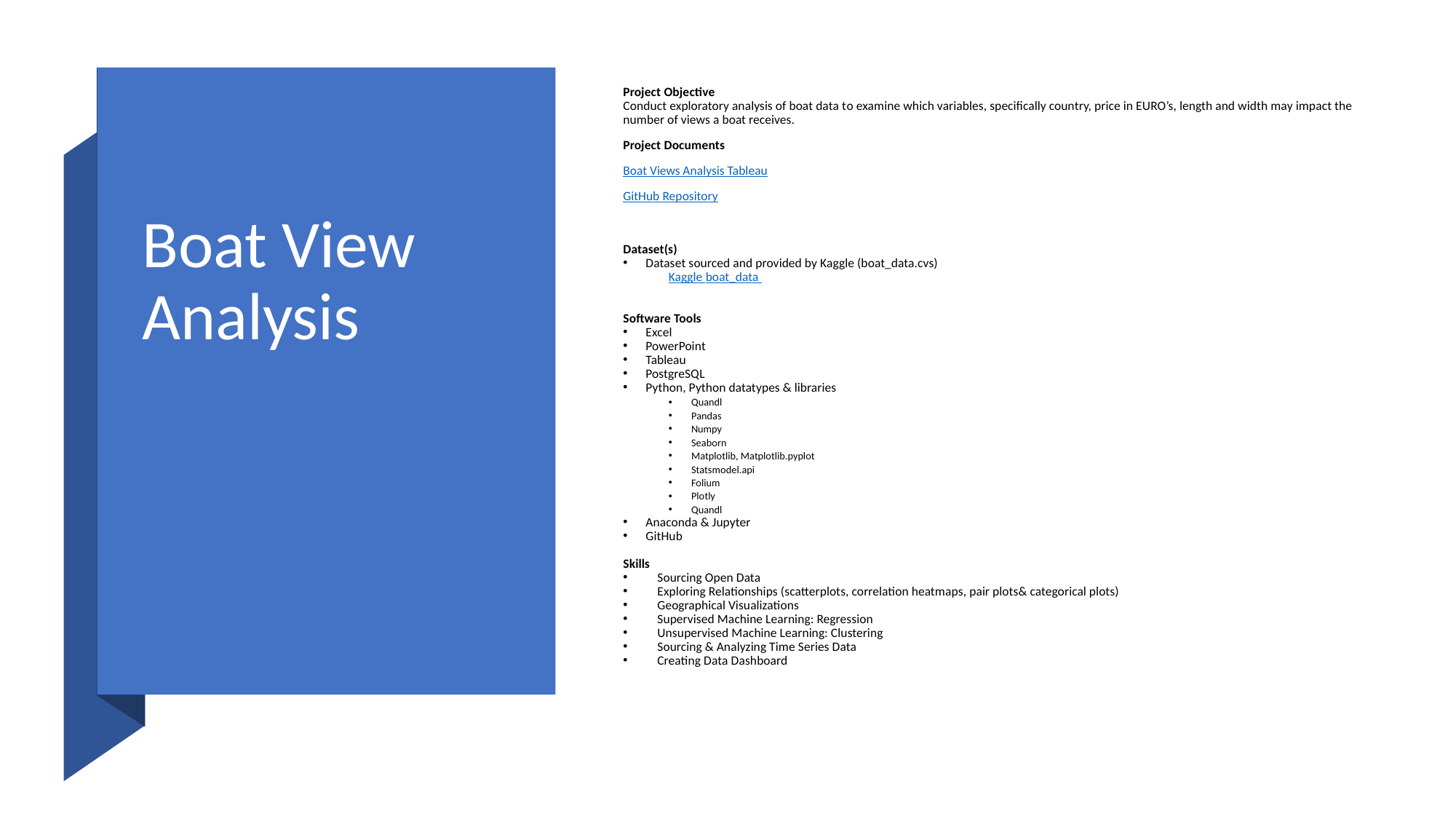

Project Objective
Conduct exploratory analysis of boat data to examine which variables, specifically country, price in EURO’s, length and width may impact the number of views a boat receives.
Project Documents
Boat Views Analysis Tableau
GitHub Repository

Dataset(s)
Dataset sourced and provided by Kaggle (boat_data.cvs)
Kaggle boat_data

Software Tools
Excel
PowerPoint
Tableau
PostgreSQL
Python, Python datatypes & libraries
Quandl
Pandas
Numpy
Seaborn
Matplotlib, Matplotlib.pyplot
Statsmodel.api
Folium
Plotly
Quandl
Anaconda & Jupyter
GitHub

Skills
Sourcing Open Data
Exploring Relationships (scatterplots, correlation heatmaps, pair plots& categorical plots)
Geographical Visualizations
Supervised Machine Learning: Regression
Unsupervised Machine Learning: Clustering
Sourcing & Analyzing Time Series Data
Creating Data Dashboard

Boat View Analysis